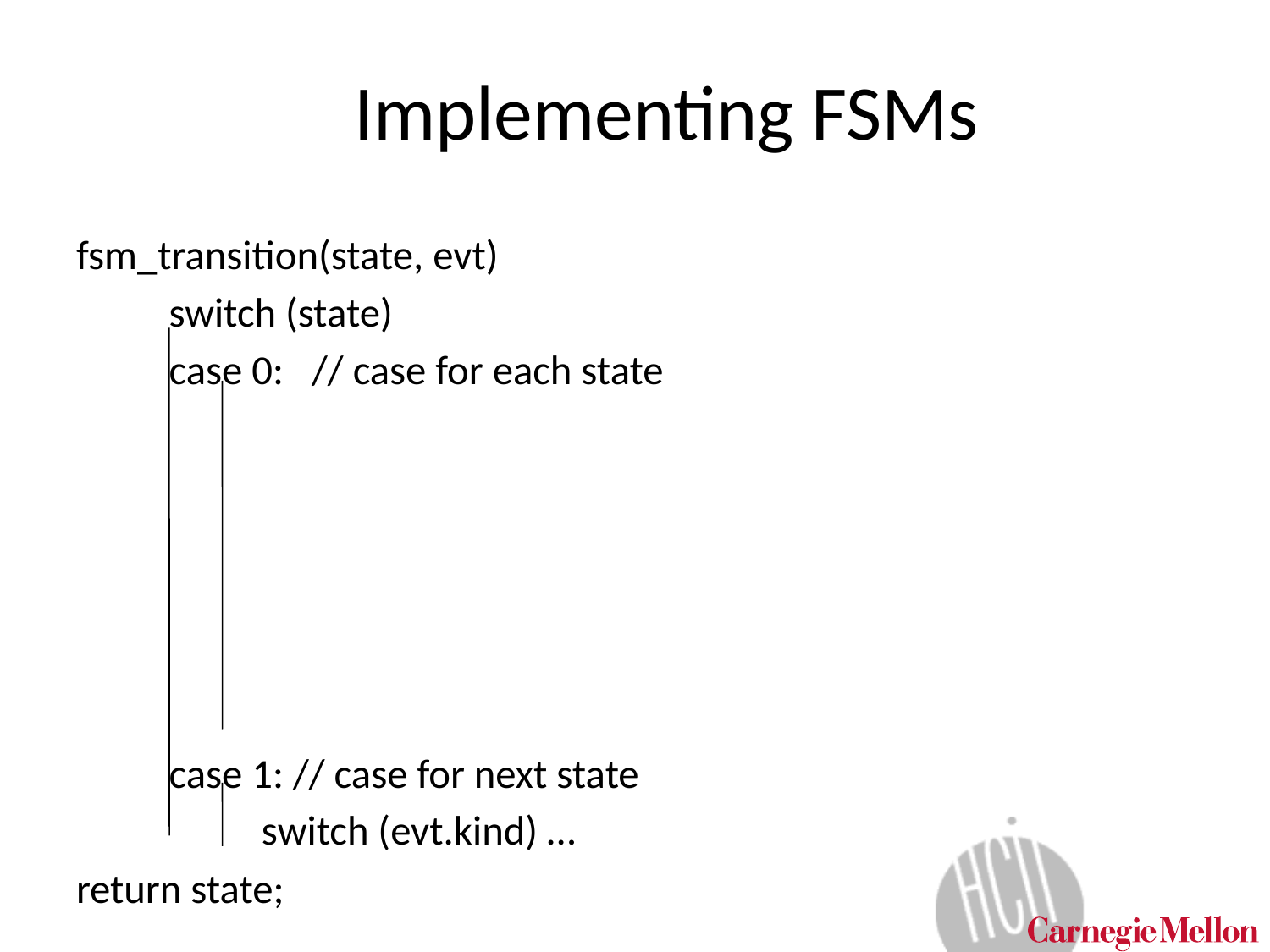

# Implementing FSMs
fsm_transition(state, evt)
	switch (state)
		case 0:   // case for each state

		case 1: // case for next state
		  	switch (evt.kind) …
return state;